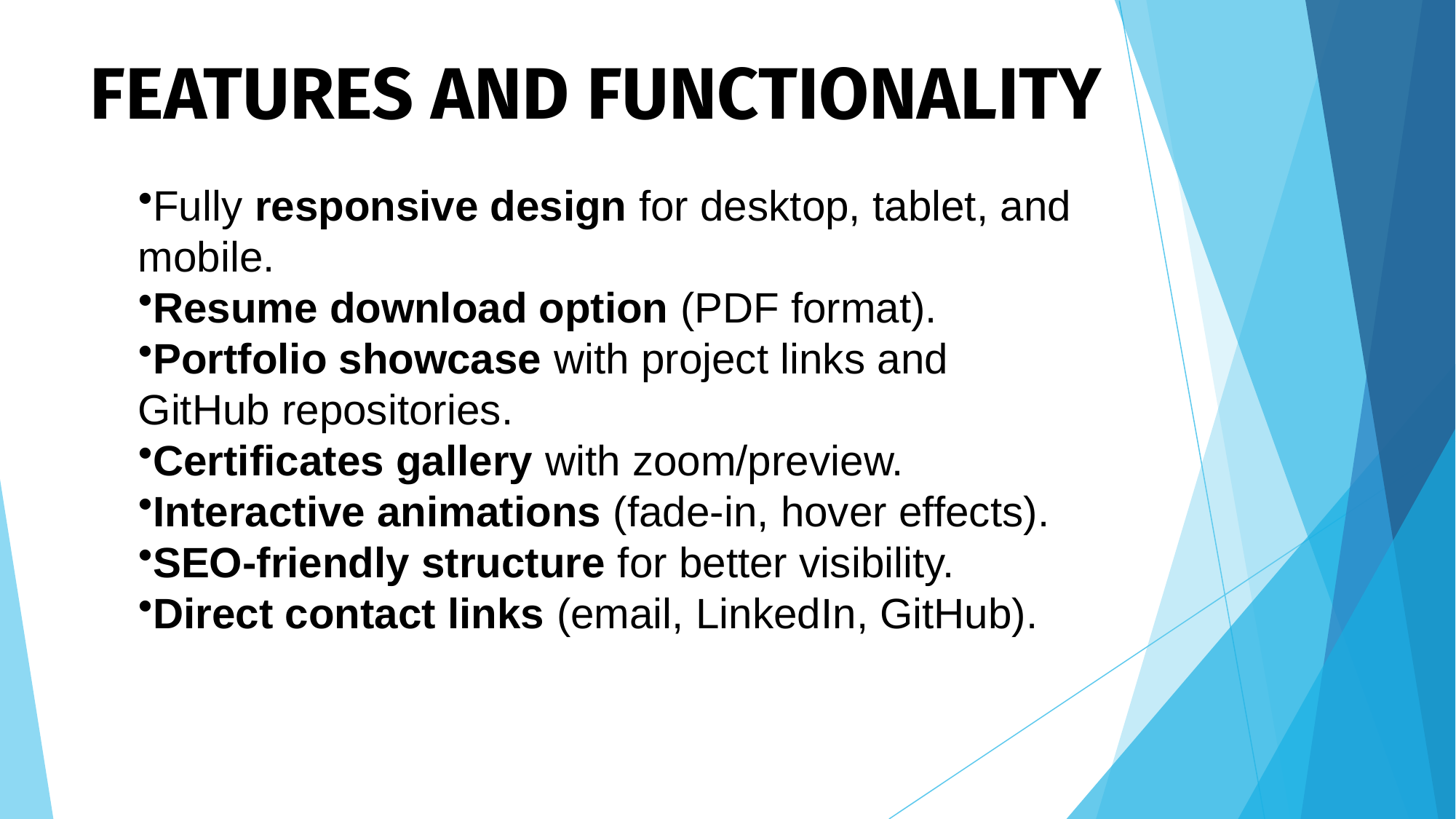

# FEATURES AND FUNCTIONALITY
Fully responsive design for desktop, tablet, and mobile.
Resume download option (PDF format).
Portfolio showcase with project links and GitHub repositories.
Certificates gallery with zoom/preview.
Interactive animations (fade-in, hover effects).
SEO-friendly structure for better visibility.
Direct contact links (email, LinkedIn, GitHub).